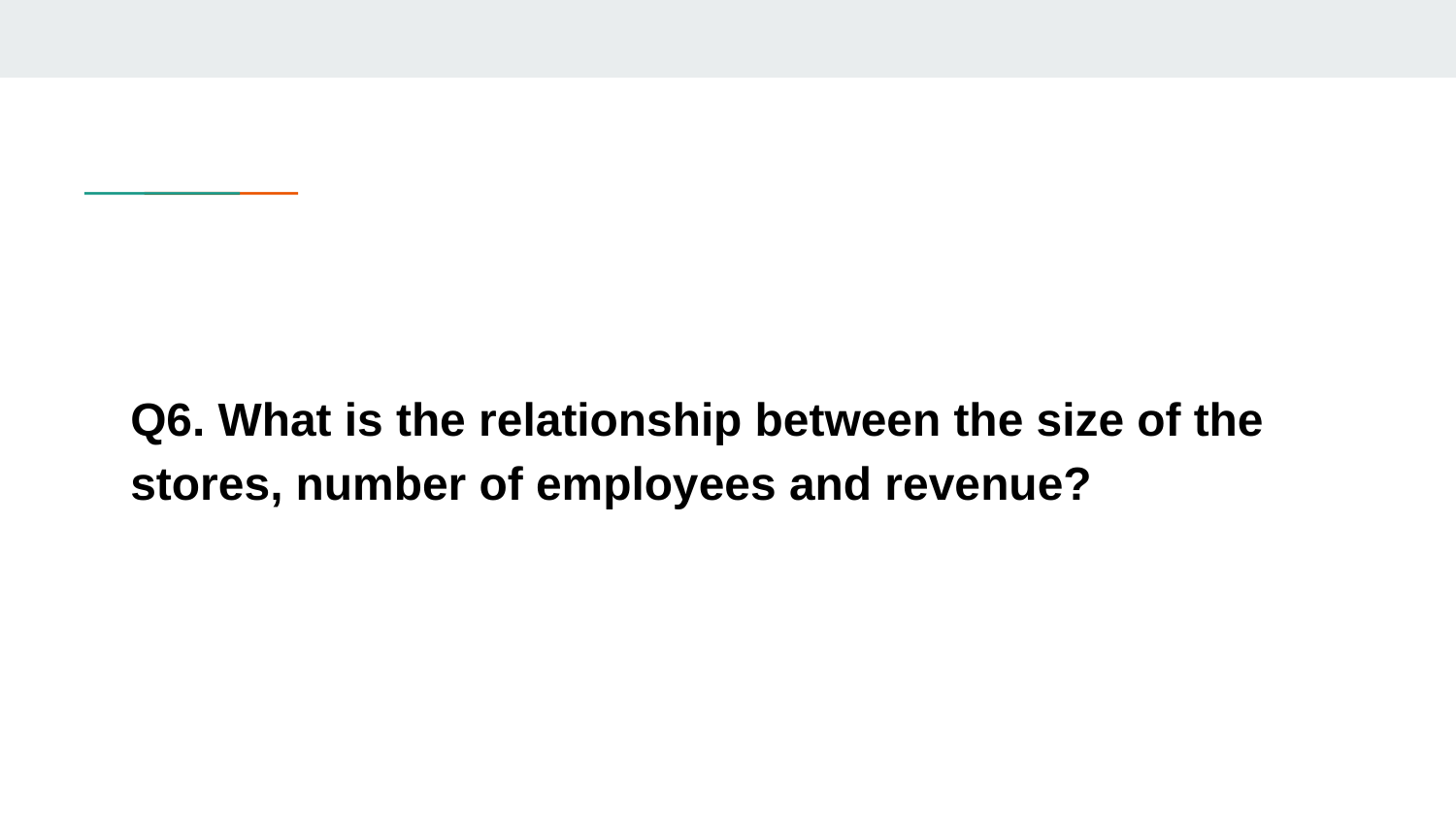

# Q6. What is the relationship between the size of the stores, number of employees and revenue?